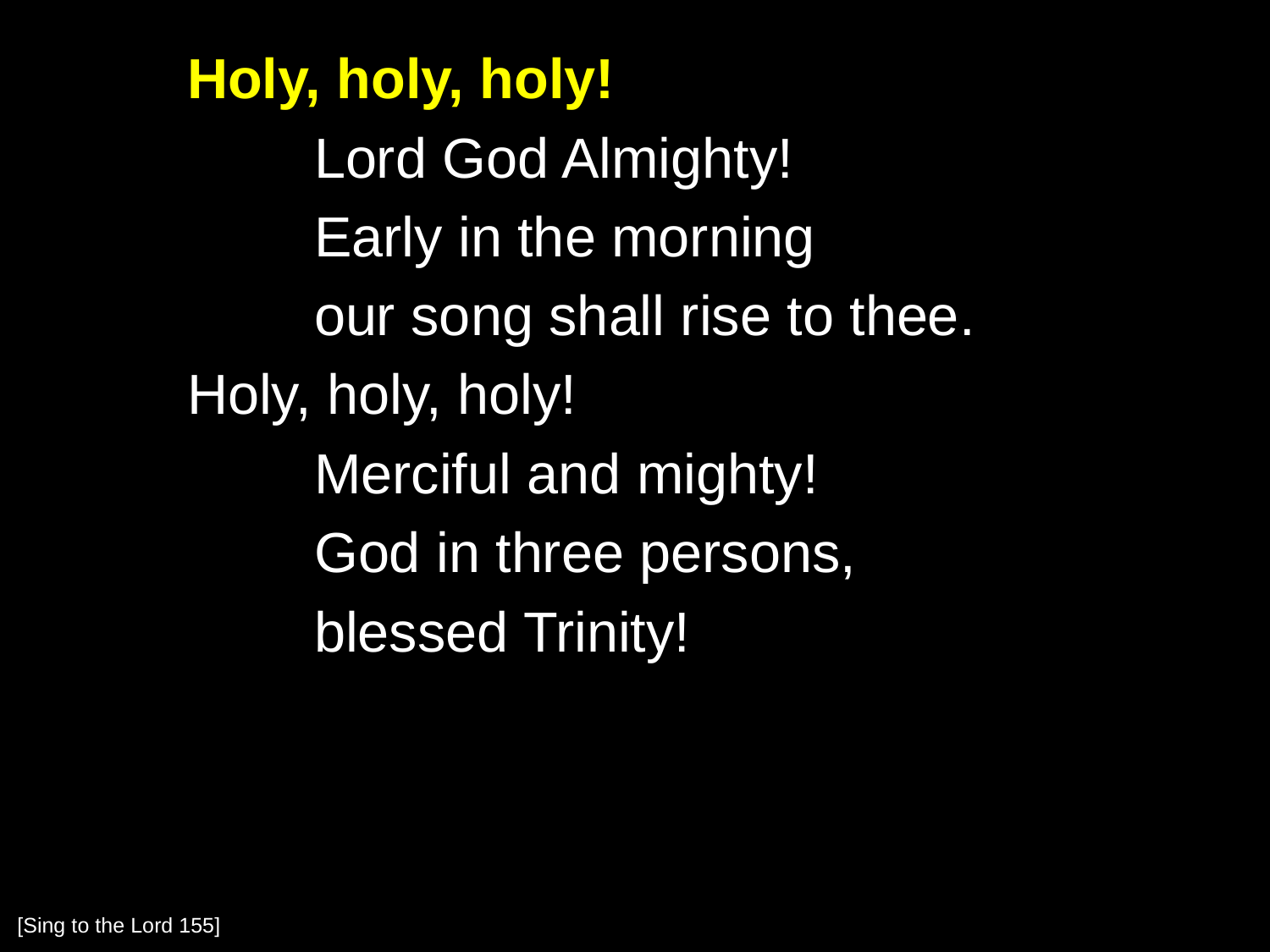

Holy, holy, holy!
		Lord God Almighty!
		Early in the morning
		our song shall rise to thee.
	Holy, holy, holy!
		Merciful and mighty!
		God in three persons,
		blessed Trinity!
[Sing to the Lord 155]